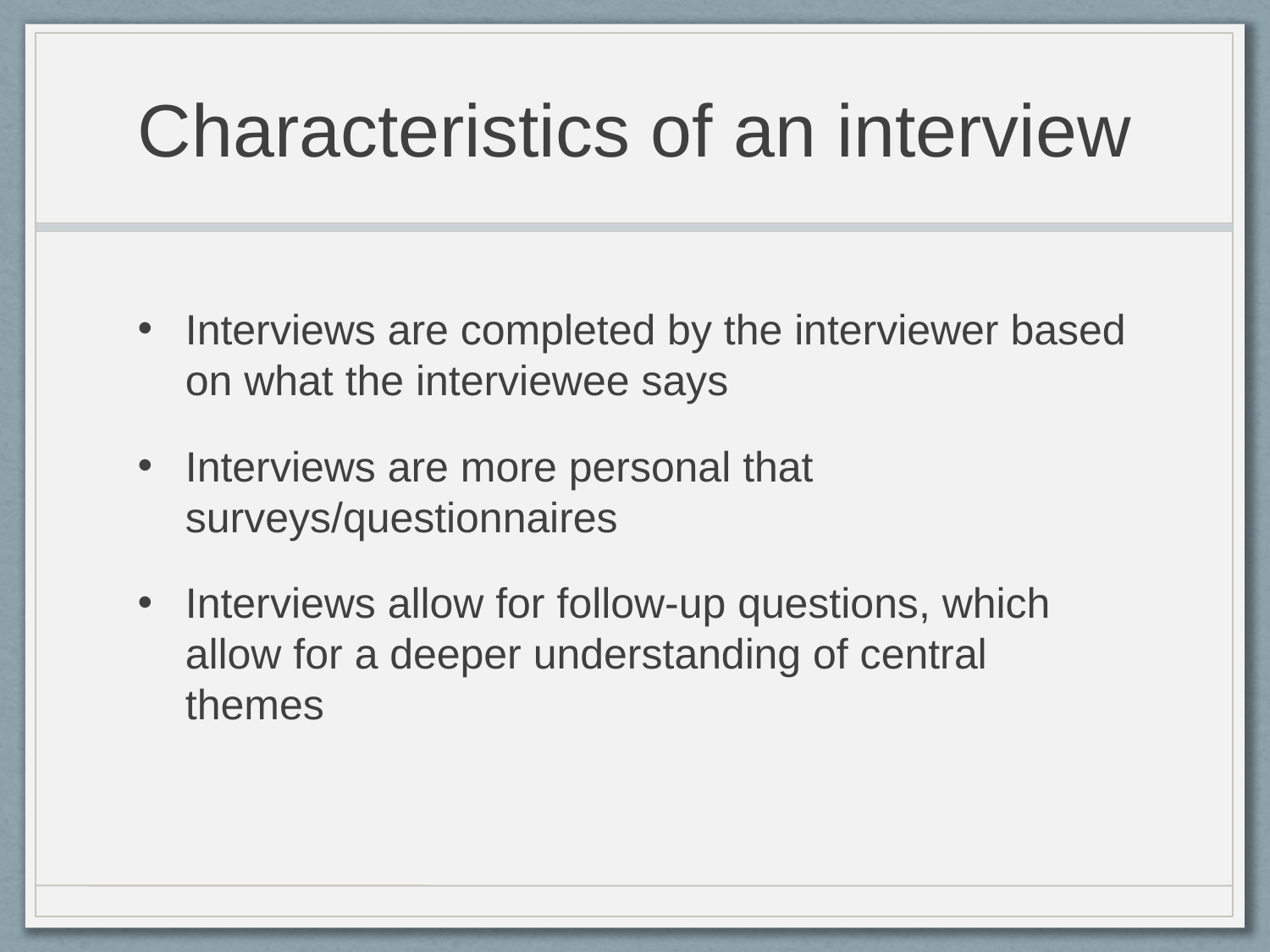

# Characteristics of an interview
Interviews are completed by the interviewer based on what the interviewee says
Interviews are more personal that surveys/questionnaires
Interviews allow for follow-up questions, which allow for a deeper understanding of central themes